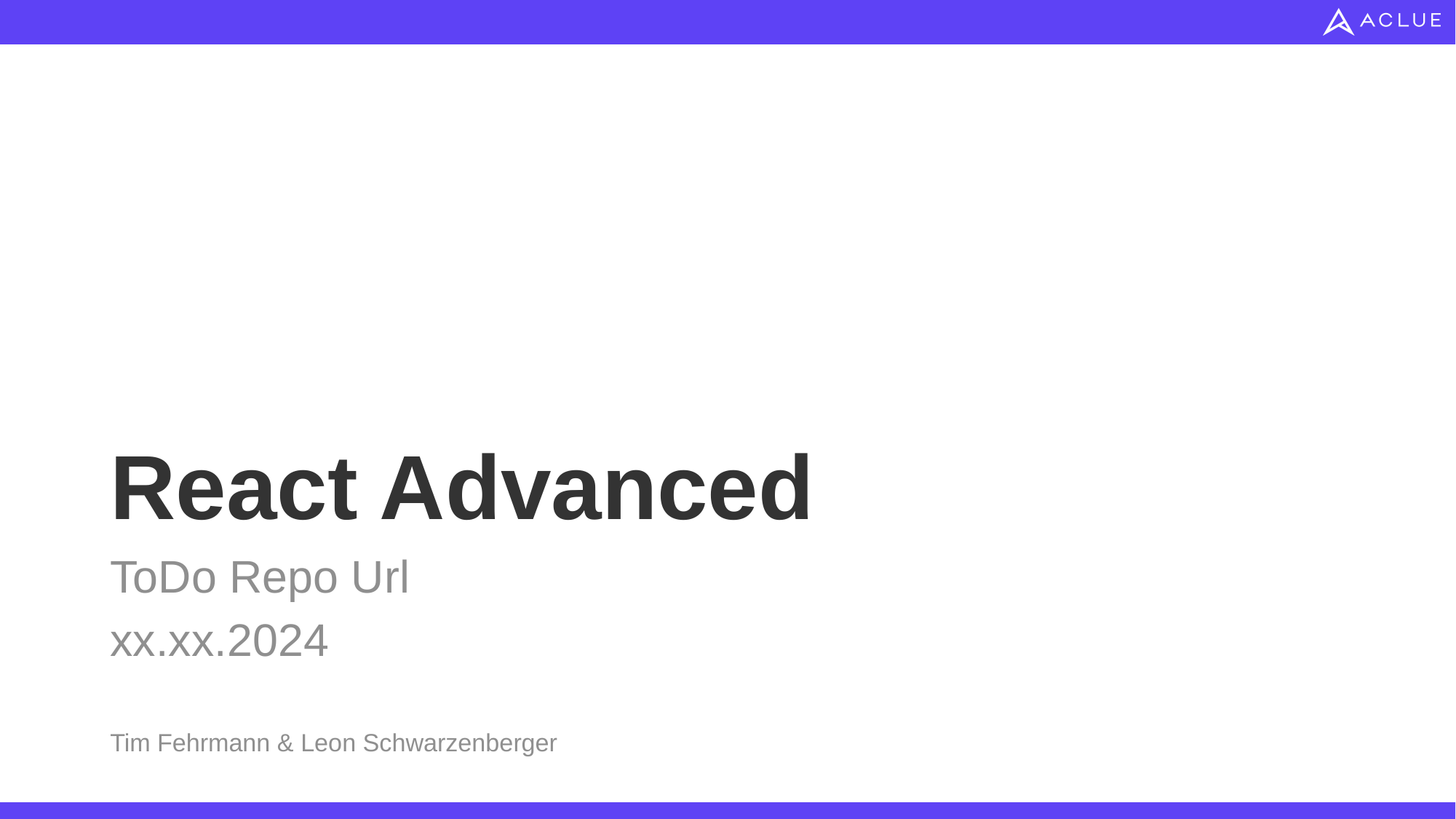

# React Advanced
ToDo Repo Url
xx.xx.2024
Tim Fehrmann & Leon Schwarzenberger